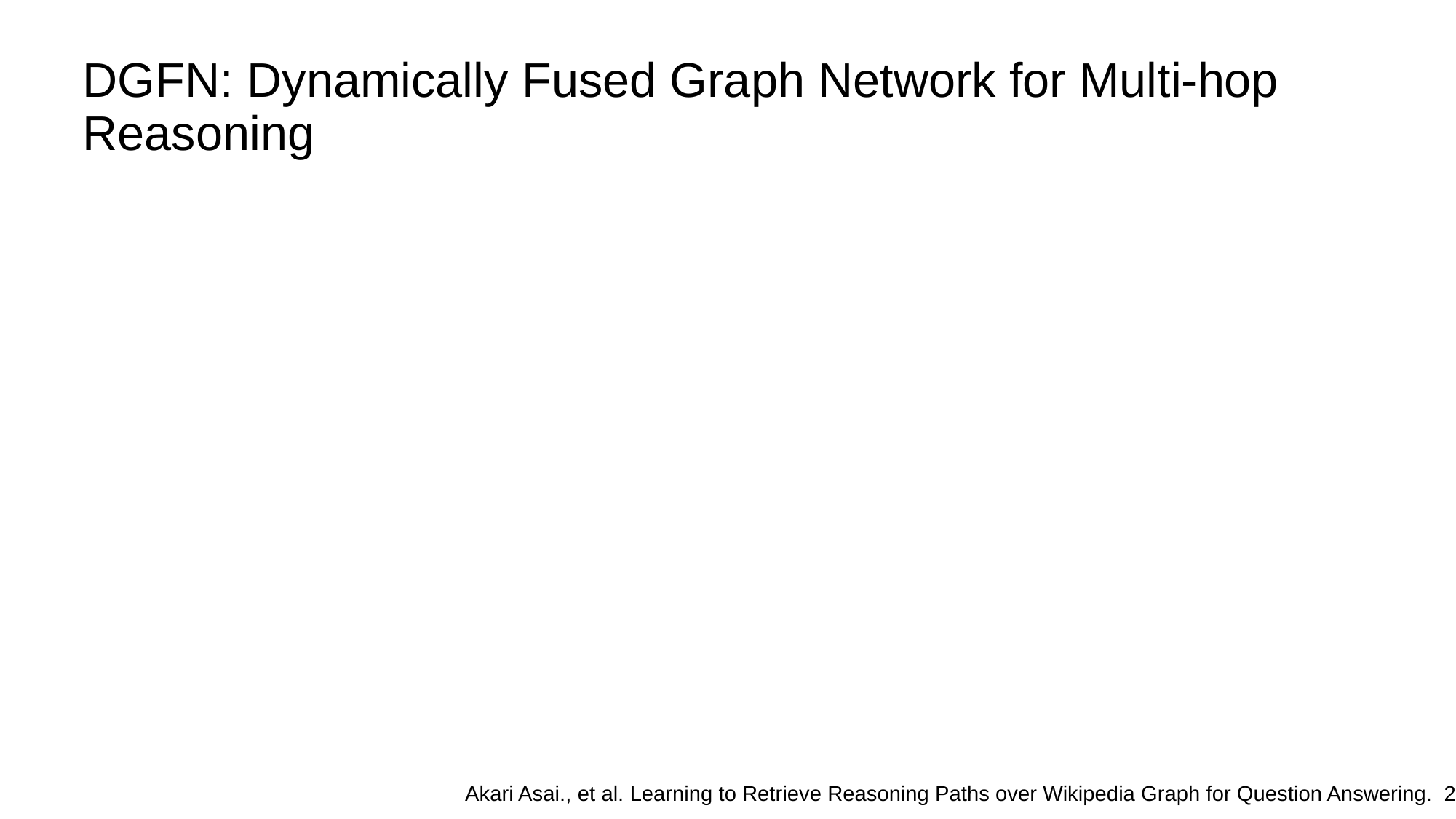

# DGFN: Dynamically Fused Graph Network for Multi-hop Reasoning

Akari Asai., et al. Learning to Retrieve Reasoning Paths over Wikipedia Graph for Question Answering.  2020